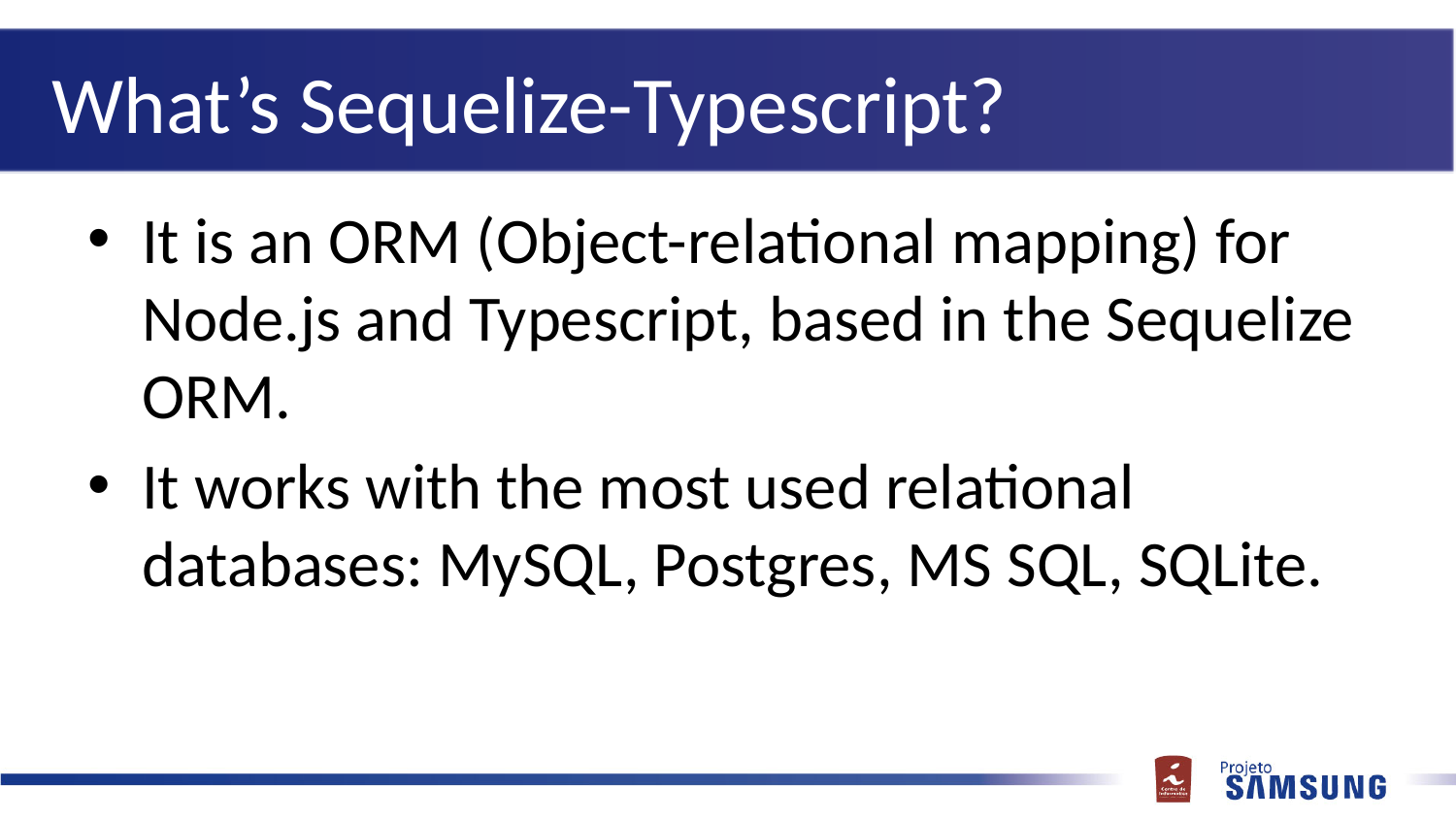

# What’s Sequelize-Typescript?
It is an ORM (Object-relational mapping) for Node.js and Typescript, based in the Sequelize ORM.
It works with the most used relational databases: MySQL, Postgres, MS SQL, SQLite.